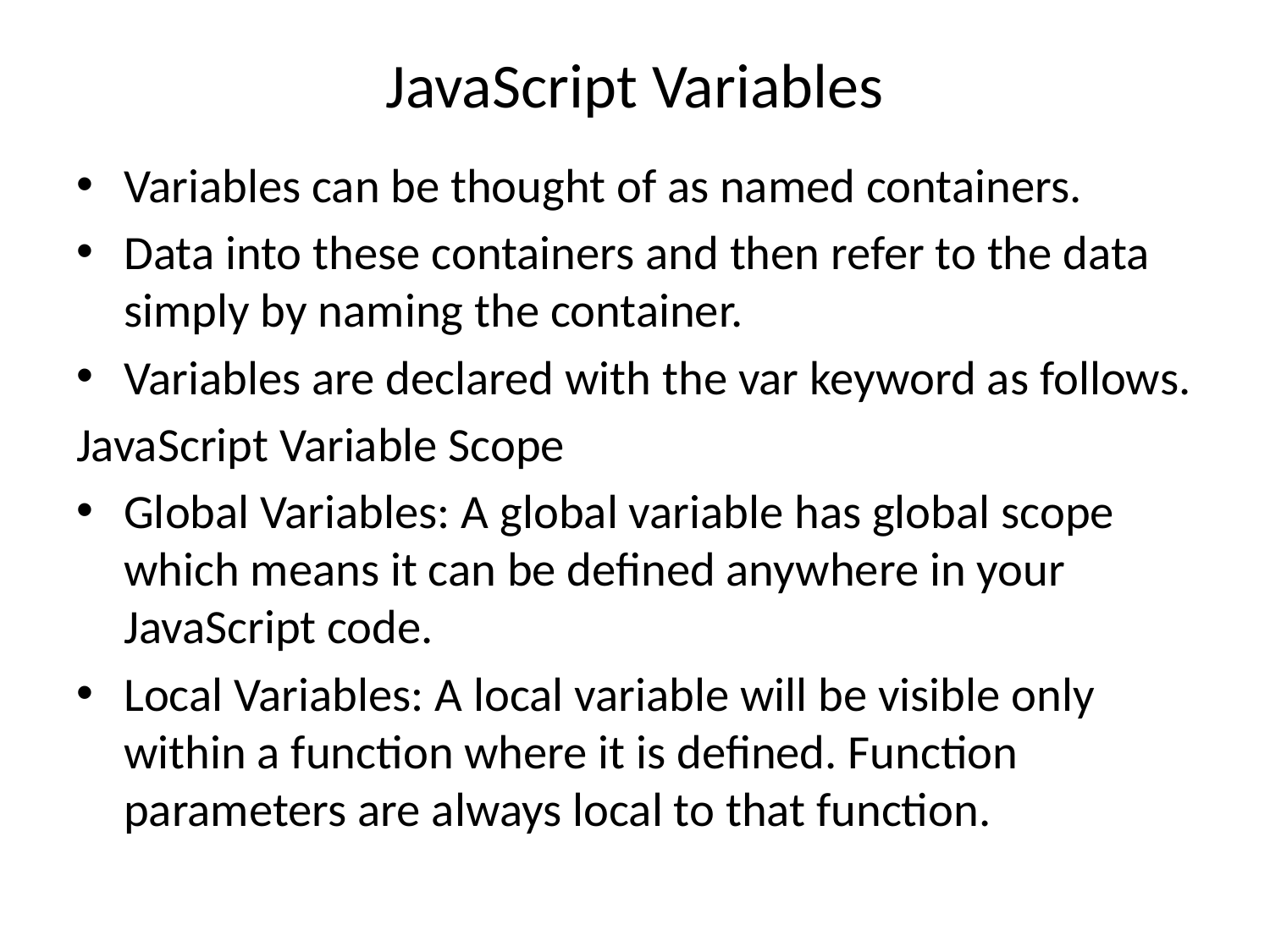

# JavaScript Variables
Variables can be thought of as named containers.
Data into these containers and then refer to the data simply by naming the container.
Variables are declared with the var keyword as follows.
JavaScript Variable Scope
Global Variables: A global variable has global scope which means it can be defined anywhere in your JavaScript code.
Local Variables: A local variable will be visible only within a function where it is defined. Function parameters are always local to that function.